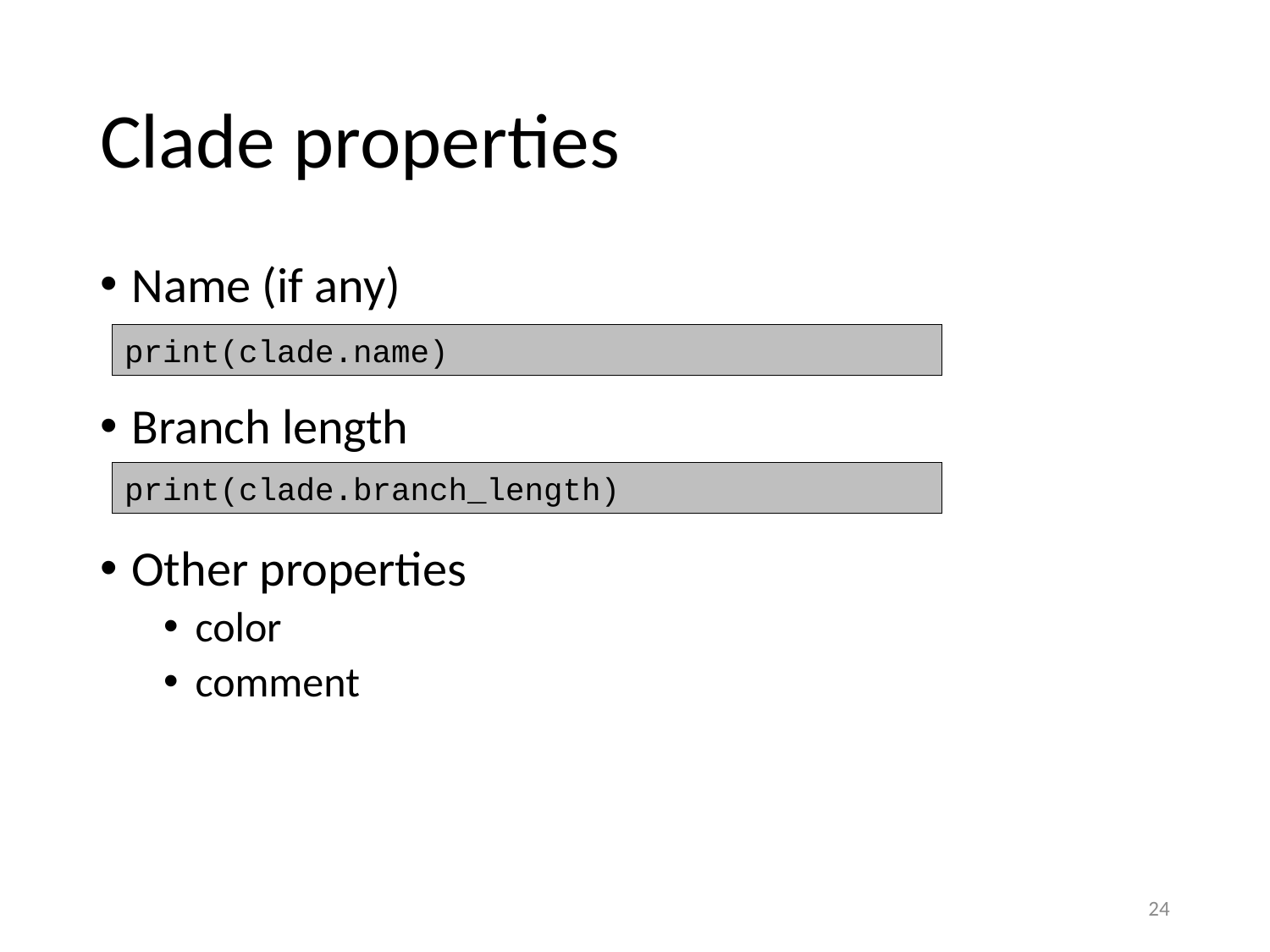

# Clade properties
Name (if any)

Branch length

Other properties
color
comment
print(clade.name)
print(clade.branch_length)
24